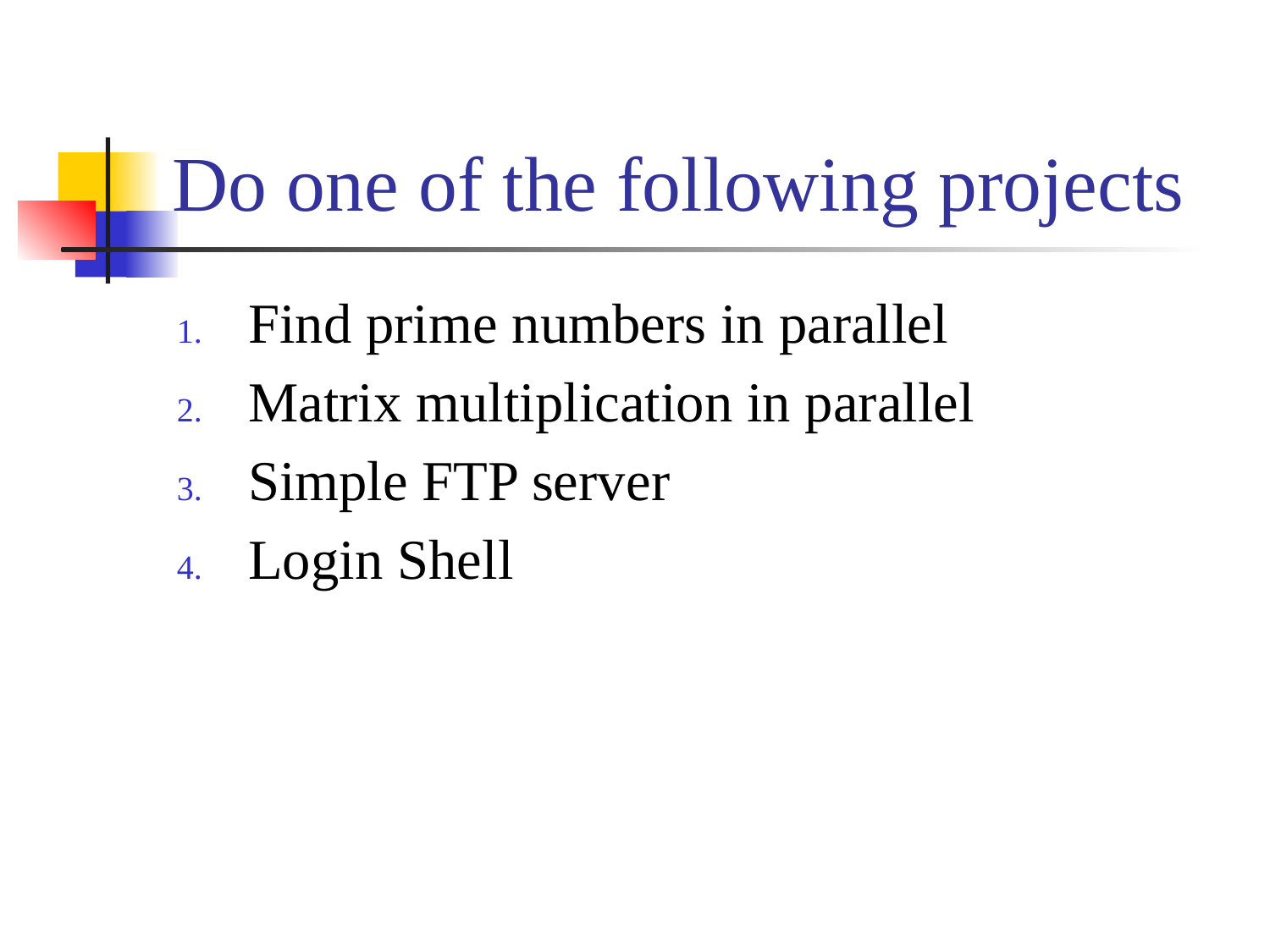

# Do one of the following projects
Find prime numbers in parallel
Matrix multiplication in parallel
Simple FTP server
Login Shell